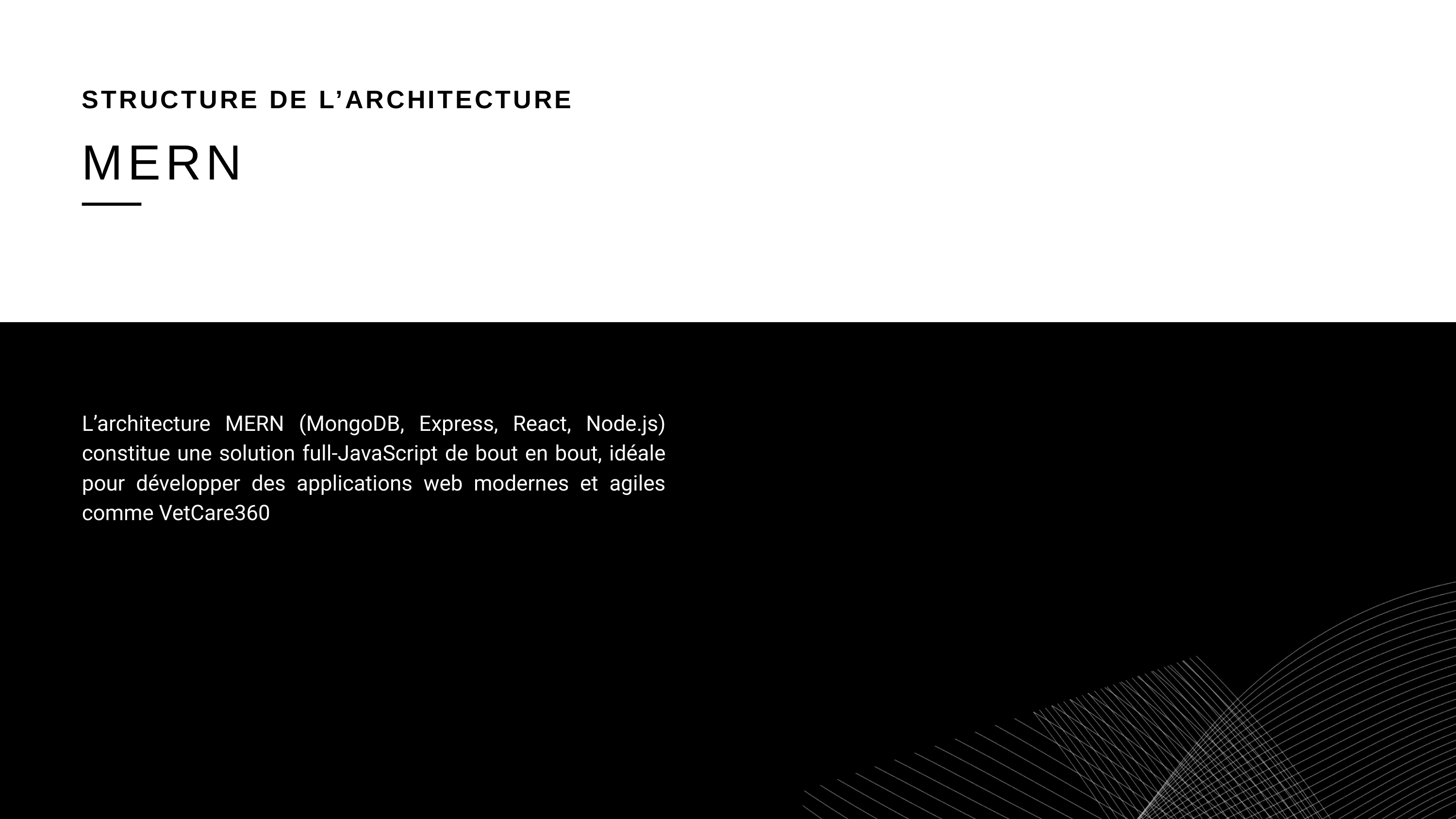

STRUCTURE DE L’ARCHITECTURE
MERN

L’architecture MERN (MongoDB, Express, React, Node.js) constitue une solution full-JavaScript de bout en bout, idéale pour développer des applications web modernes et agiles comme VetCare360